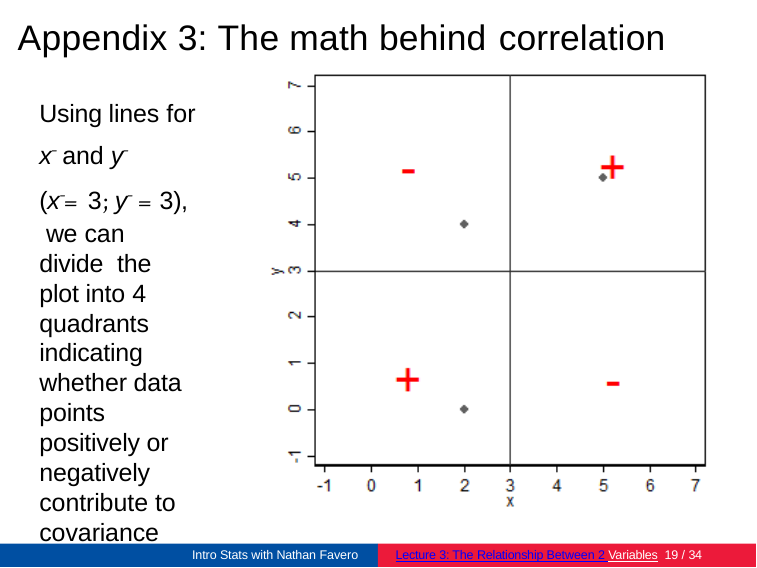

# Appendix 3: The math behind correlation

Using lines for
x¯ and y¯
(x¯ = 3; y¯ = 3),  we can divide  the plot into 4  quadrants  indicating  whether data  points  positively or  negatively  contribute to  covariance

Intro Stats with Nathan Favero
Lecture 3: The Relationship Between 2 Variables 19 / 34